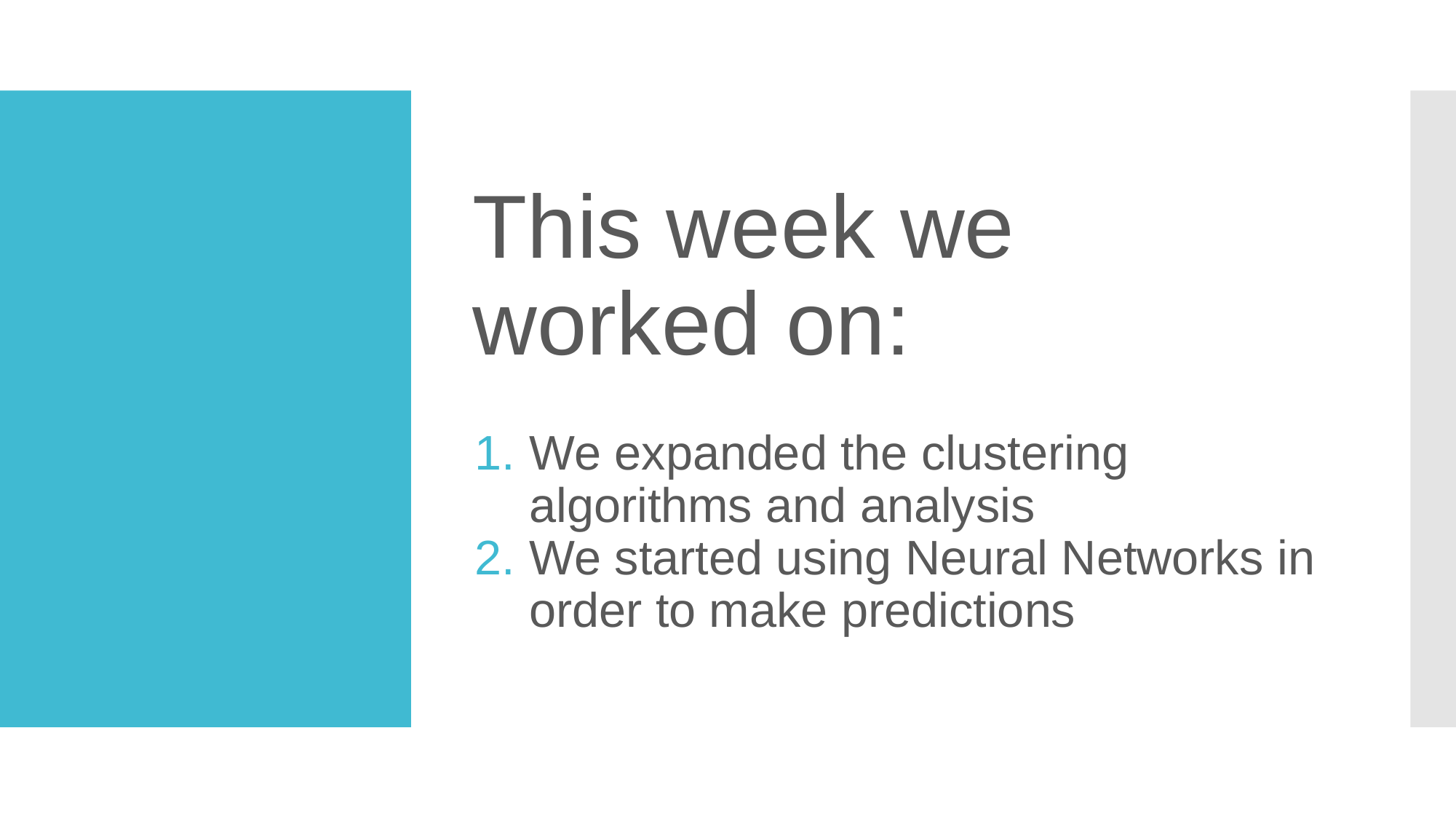

# This week we worked on:
We expanded the clustering algorithms and analysis
We started using Neural Networks in order to make predictions